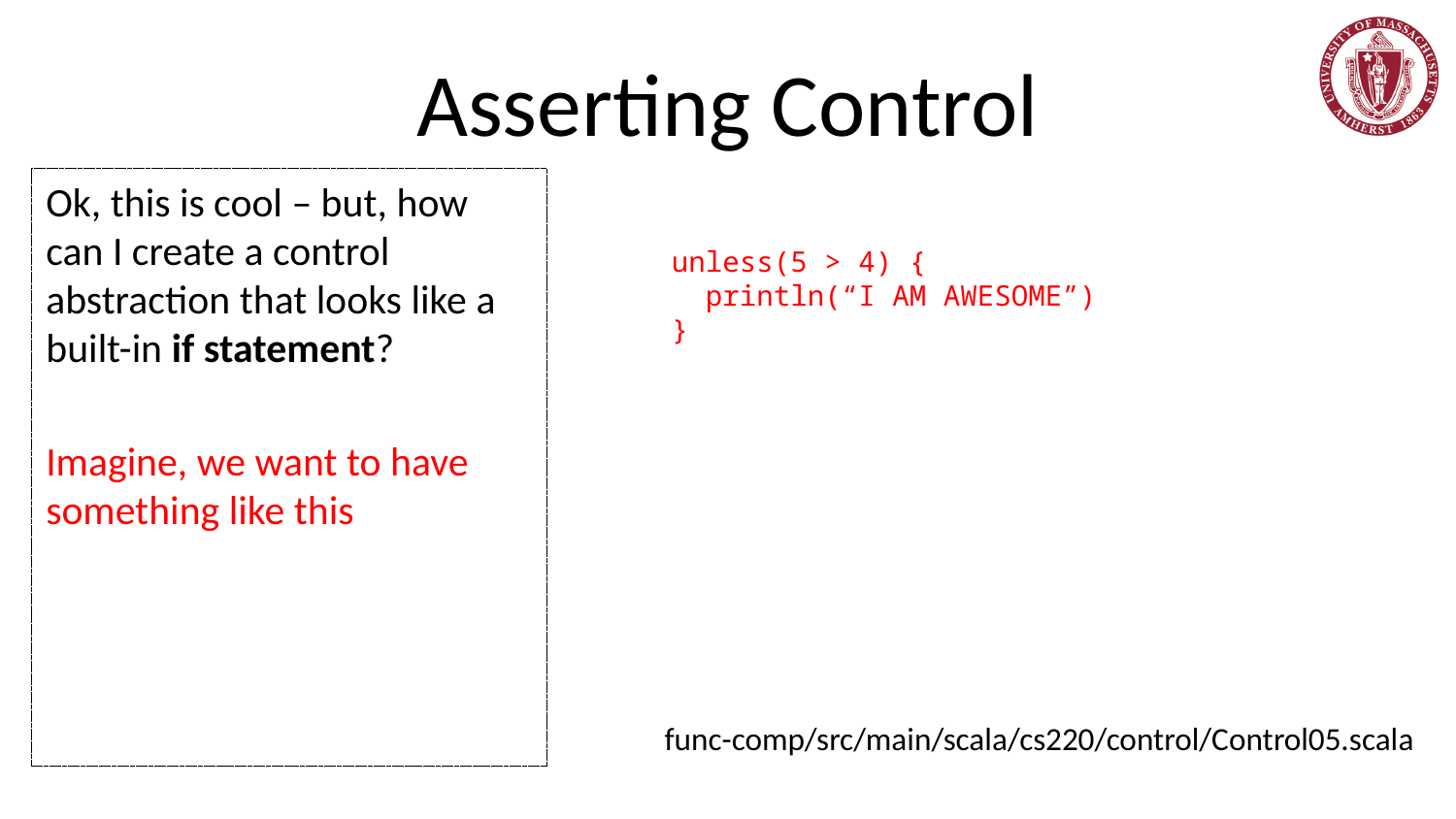

# Asserting Control
Ok, this is cool – but, how can I create a control abstraction that looks like a built-in if statement?

Imagine, we want to have something like this

unless(5 > 4) {
  println(“I AM AWESOME”)
}
func-comp/src/main/scala/cs220/control/Control05.scala